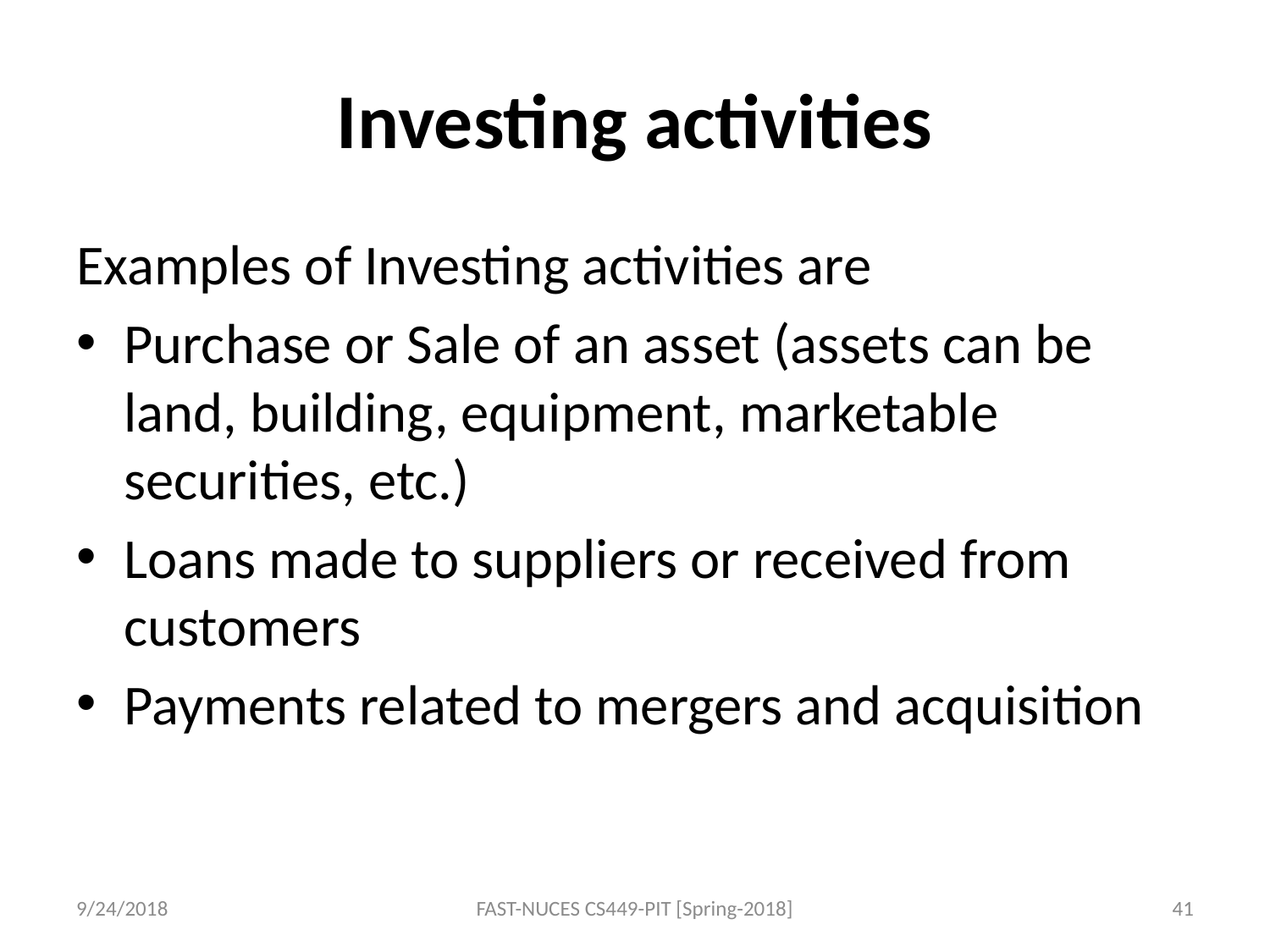

# Investing activities
Examples of Investing activities are
Purchase or Sale of an asset (assets can be land, building, equipment, marketable securities, etc.)
Loans made to suppliers or received from customers
Payments related to mergers and acquisition

9/24/2018
FAST-NUCES CS449-PIT [Spring-2018]
41